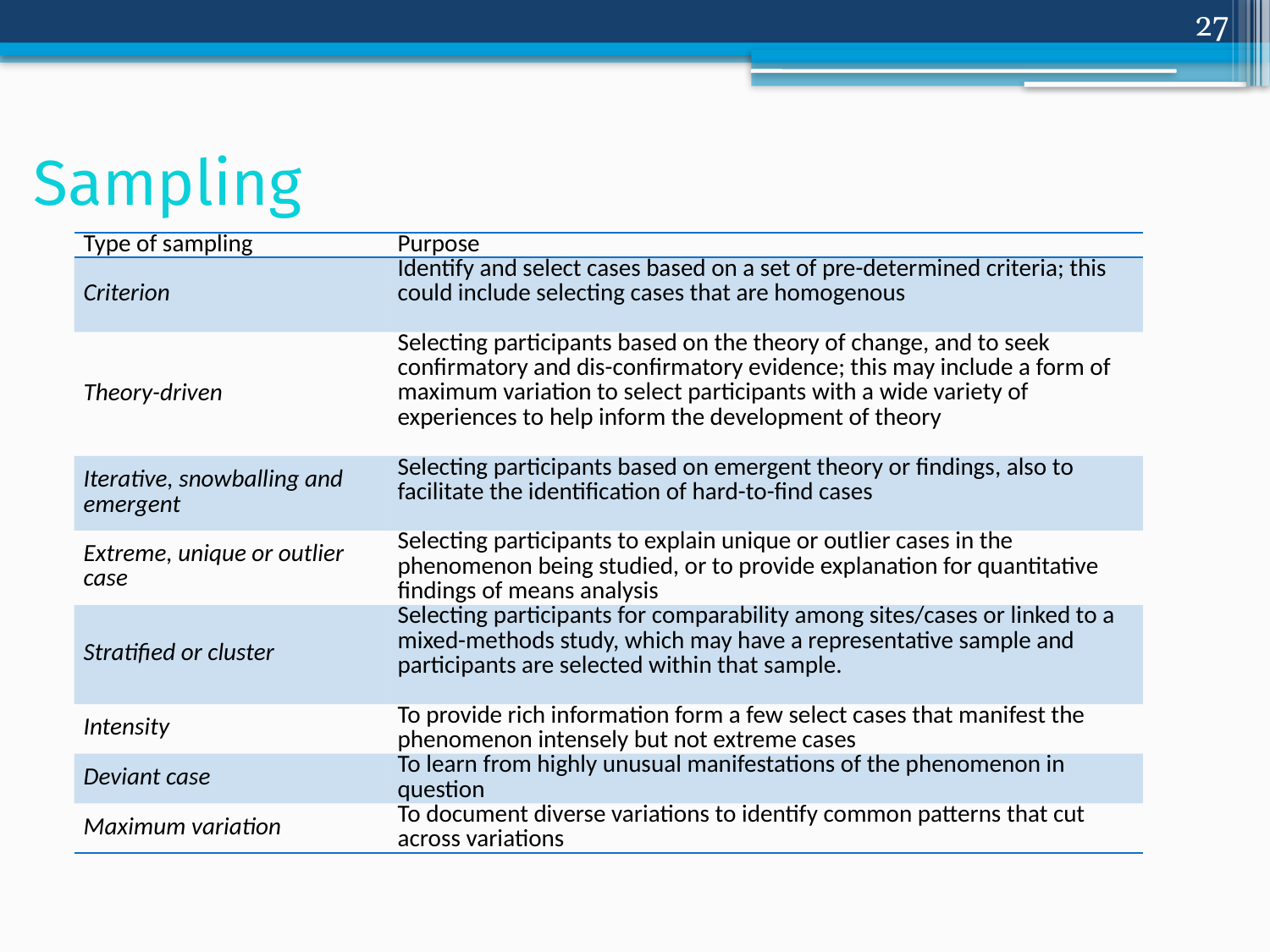

27
Sampling
| Type of sampling | Purpose |
| --- | --- |
| Criterion | Identify and select cases based on a set of pre-determined criteria; this could include selecting cases that are homogenous |
| Theory-driven | Selecting participants based on the theory of change, and to seek confirmatory and dis-confirmatory evidence; this may include a form of maximum variation to select participants with a wide variety of experiences to help inform the development of theory |
| Iterative, snowballing and emergent | Selecting participants based on emergent theory or findings, also to facilitate the identification of hard-to-find cases |
| Extreme, unique or outlier case | Selecting participants to explain unique or outlier cases in the phenomenon being studied, or to provide explanation for quantitative findings of means analysis |
| Stratified or cluster | Selecting participants for comparability among sites/cases or linked to a mixed-methods study, which may have a representative sample and participants are selected within that sample. |
| Intensity | To provide rich information form a few select cases that manifest the phenomenon intensely but not extreme cases |
| Deviant case | To learn from highly unusual manifestations of the phenomenon in question |
| Maximum variation | To document diverse variations to identify common patterns that cut across variations |